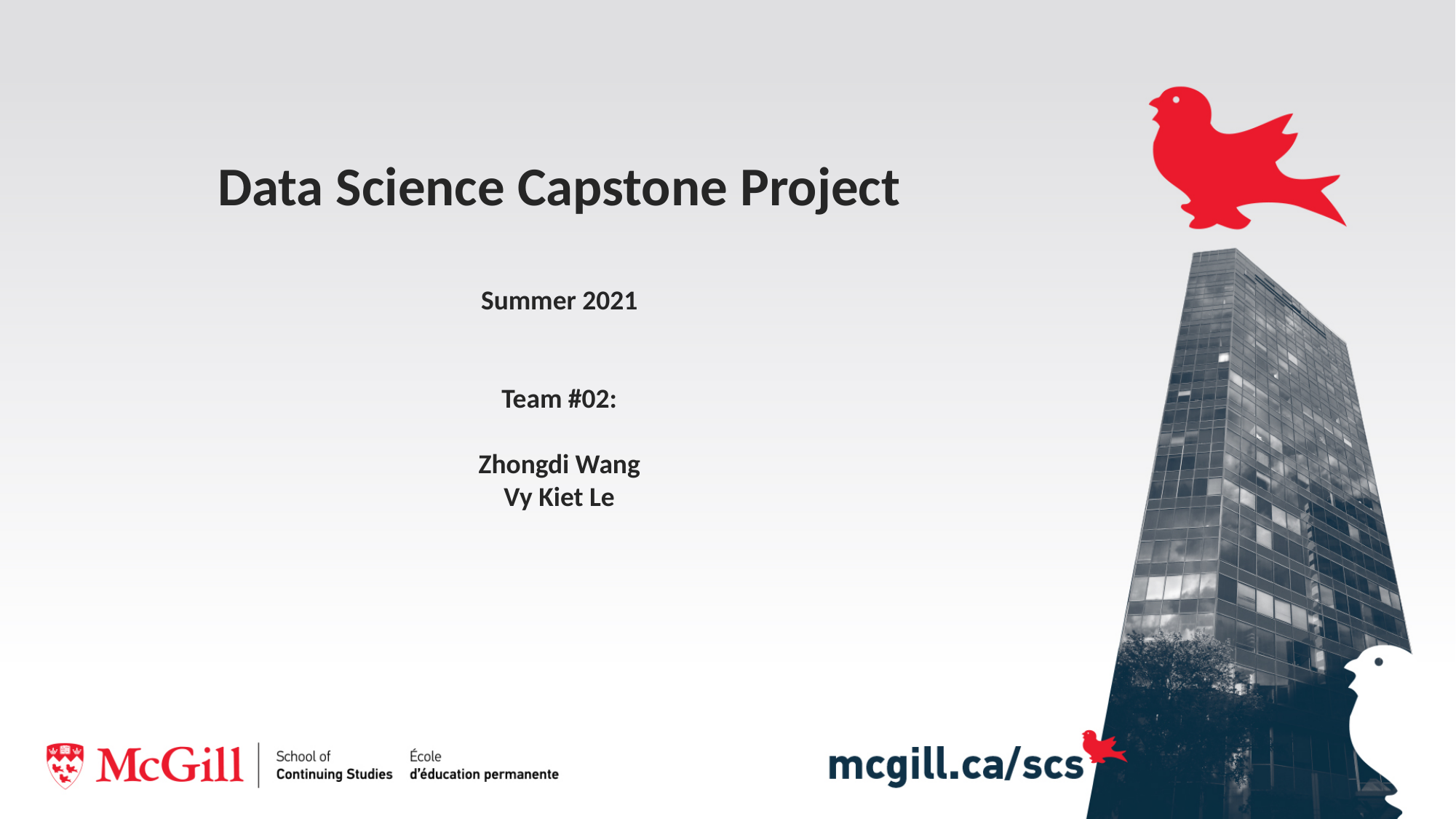

# Data Science Capstone Project Summer 2021 Team #02: Zhongdi Wang Vy Kiet Le